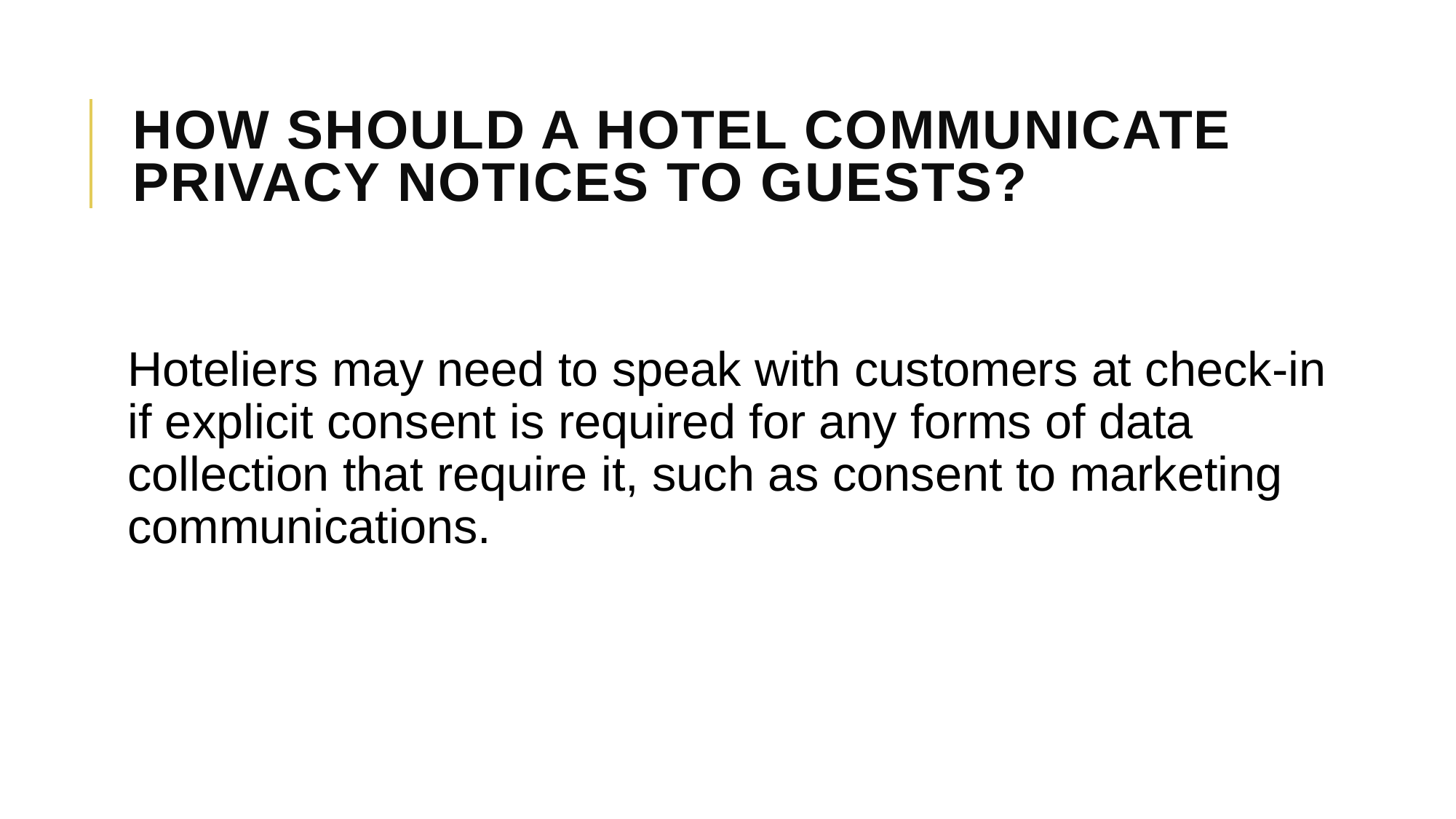

# How should a hotel communicate privacy notices to guests?
Hoteliers may need to speak with customers at check-in if explicit consent is required for any forms of data collection that require it, such as consent to marketing communications.